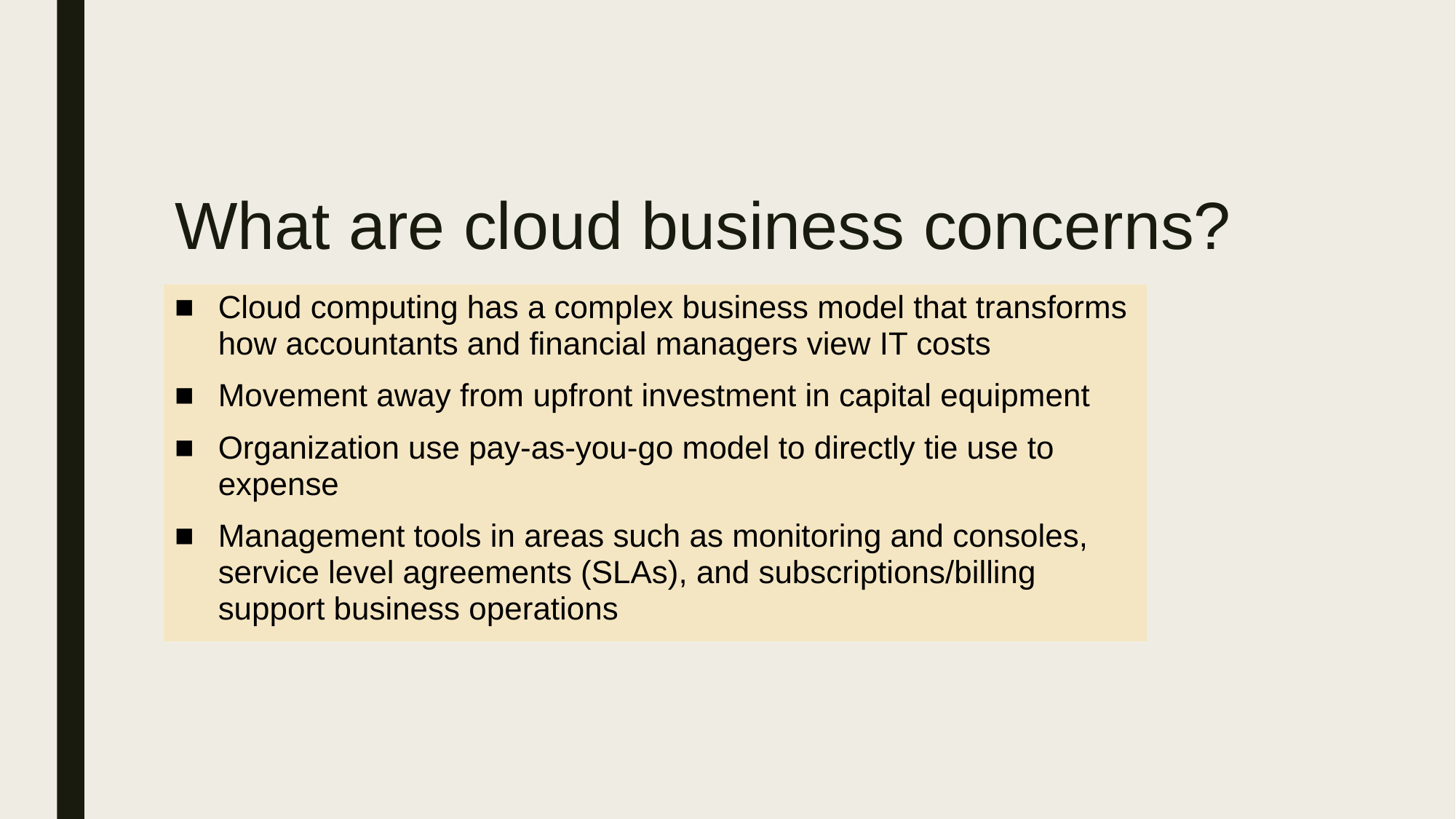

# What are cloud business concerns?
Cloud computing has a complex business model that transforms how accountants and financial managers view IT costs
Movement away from upfront investment in capital equipment
Organization use pay-as-you-go model to directly tie use to expense
Management tools in areas such as monitoring and consoles, service level agreements (SLAs), and subscriptions/billing support business operations